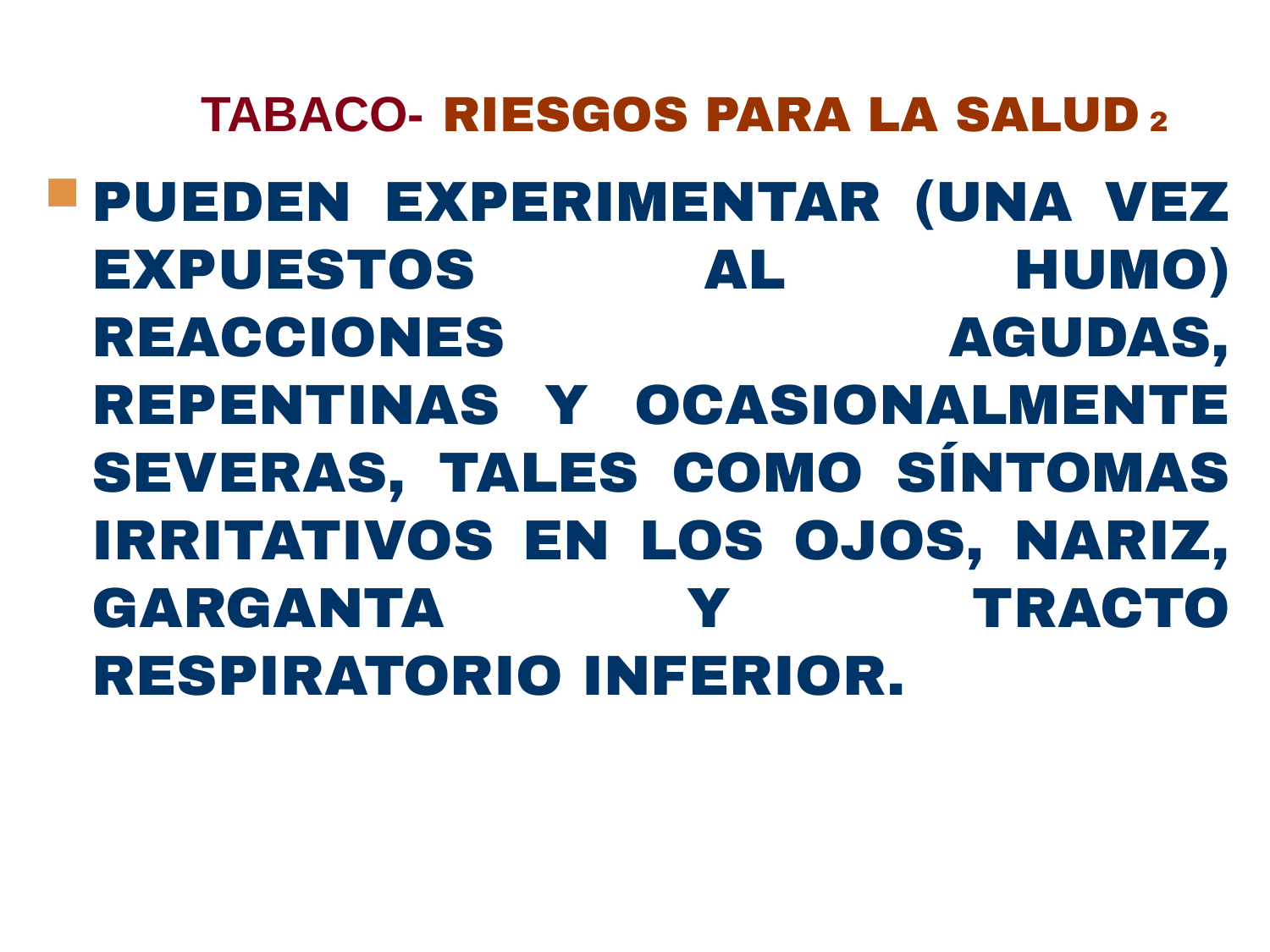

# TABACO- RIESGOS PARA LA SALUD 2
PUEDEN EXPERIMENTAR (UNA VEZ EXPUESTOS AL HUMO) REACCIONES AGUDAS, REPENTINAS Y OCASIONALMENTE SEVERAS, TALES COMO SÍNTOMAS IRRITATIVOS EN LOS OJOS, NARIZ, GARGANTA Y TRACTO RESPIRATORIO INFERIOR.